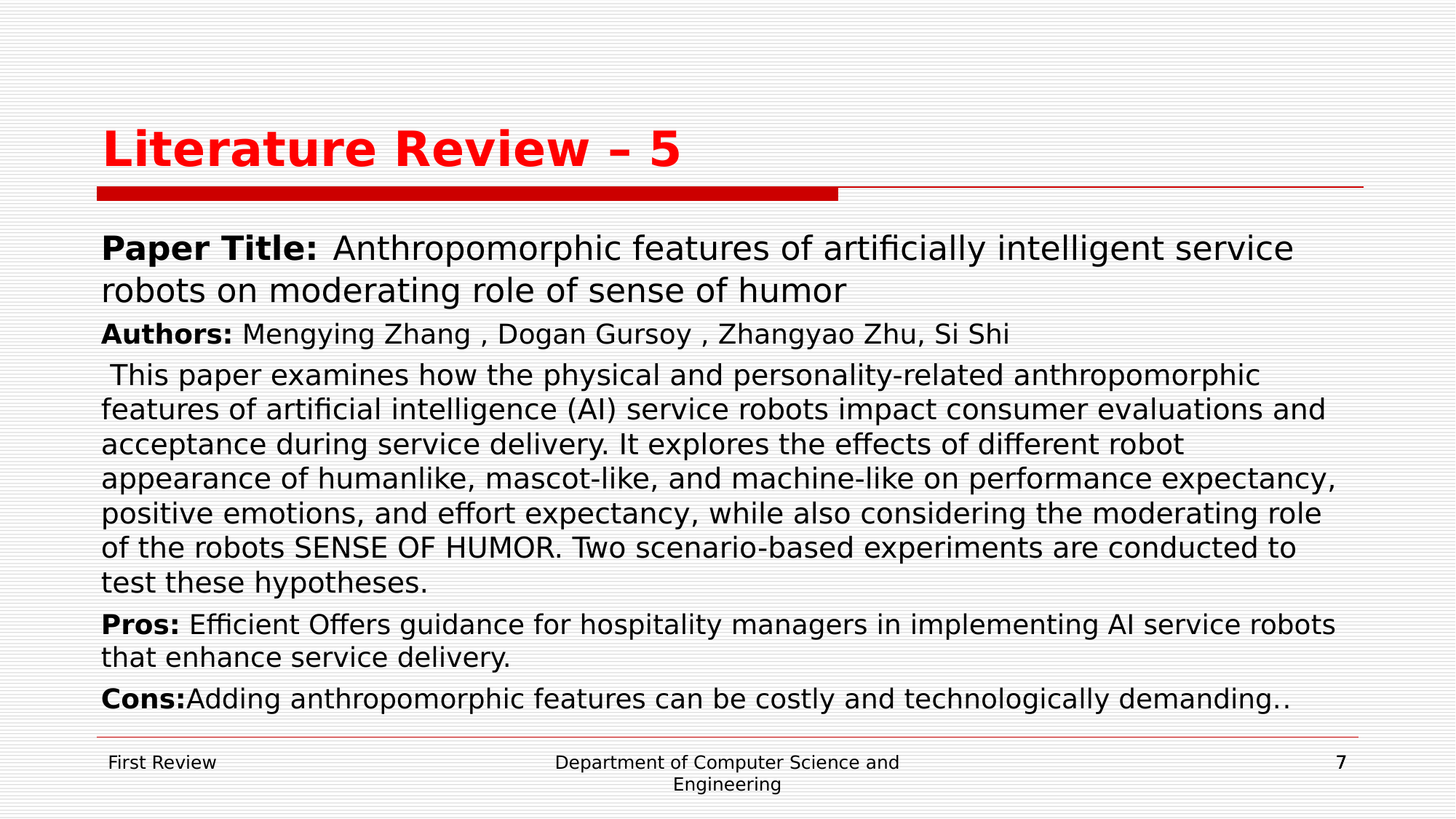

Literature Review – 5
Paper Title: Anthropomorphic features of artificially intelligent service robots on moderating role of sense of humor
Authors: Mengying Zhang , Dogan Gursoy , Zhangyao Zhu, Si Shi​
 This paper examines how the physical and personality-related anthropomorphic features of artificial intelligence (AI) service robots impact consumer evaluations and acceptance during service delivery. It explores the effects of different robot appearance of humanlike, mascot-like, and machine-like on performance expectancy, positive emotions, and effort expectancy, while also considering the moderating role of the robots SENSE OF HUMOR. Two scenario-based experiments are conducted to test these hypotheses.
Pros: Efficient Offers guidance for hospitality managers in implementing AI service robots that enhance service delivery.
Cons:Adding anthropomorphic features can be costly and technologically demanding..

First Review
Department of Computer Science and Engineering
7
7
7